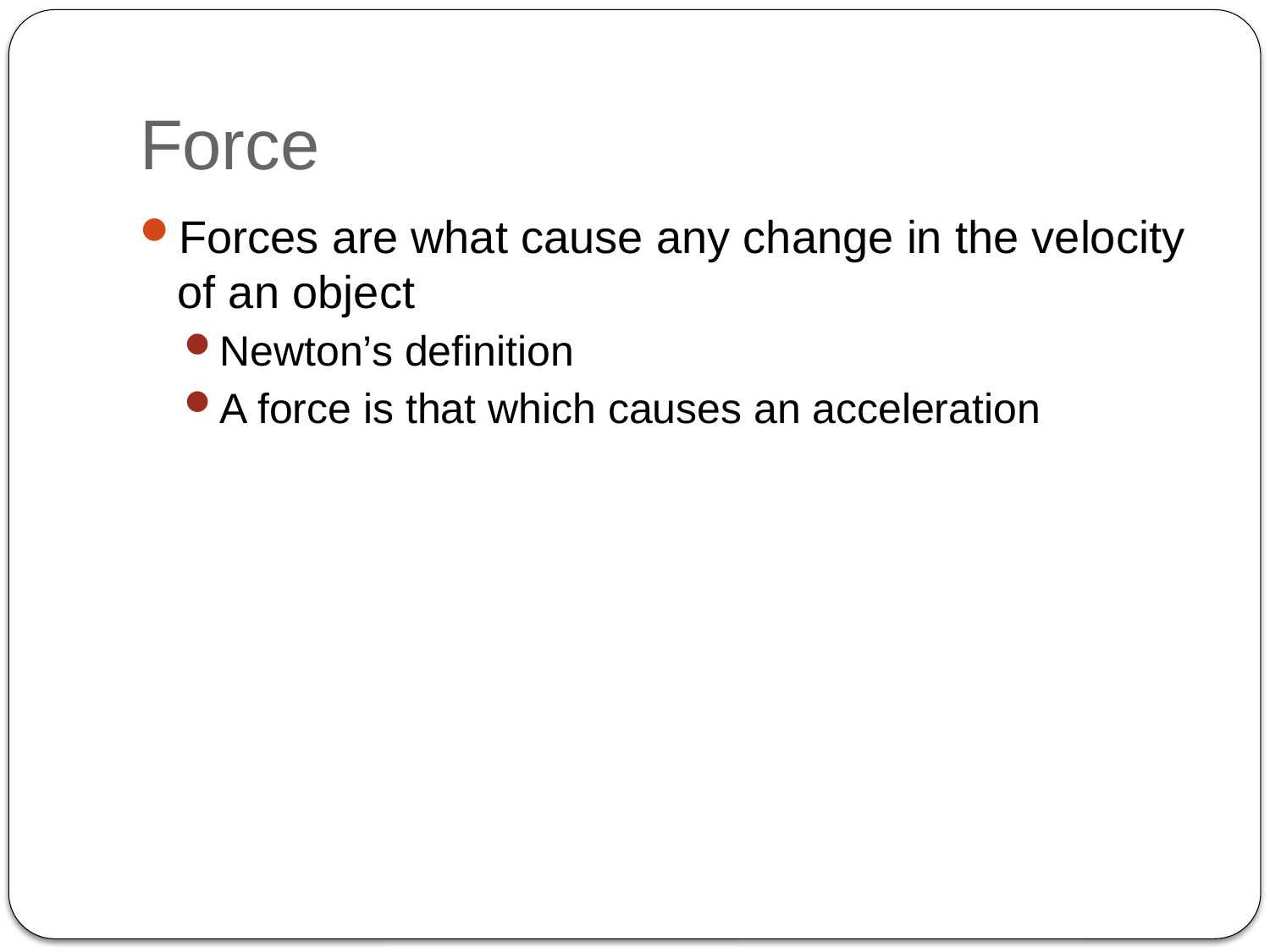

# Force
Forces are what cause any change in the velocity of an object
Newton’s definition
A force is that which causes an acceleration